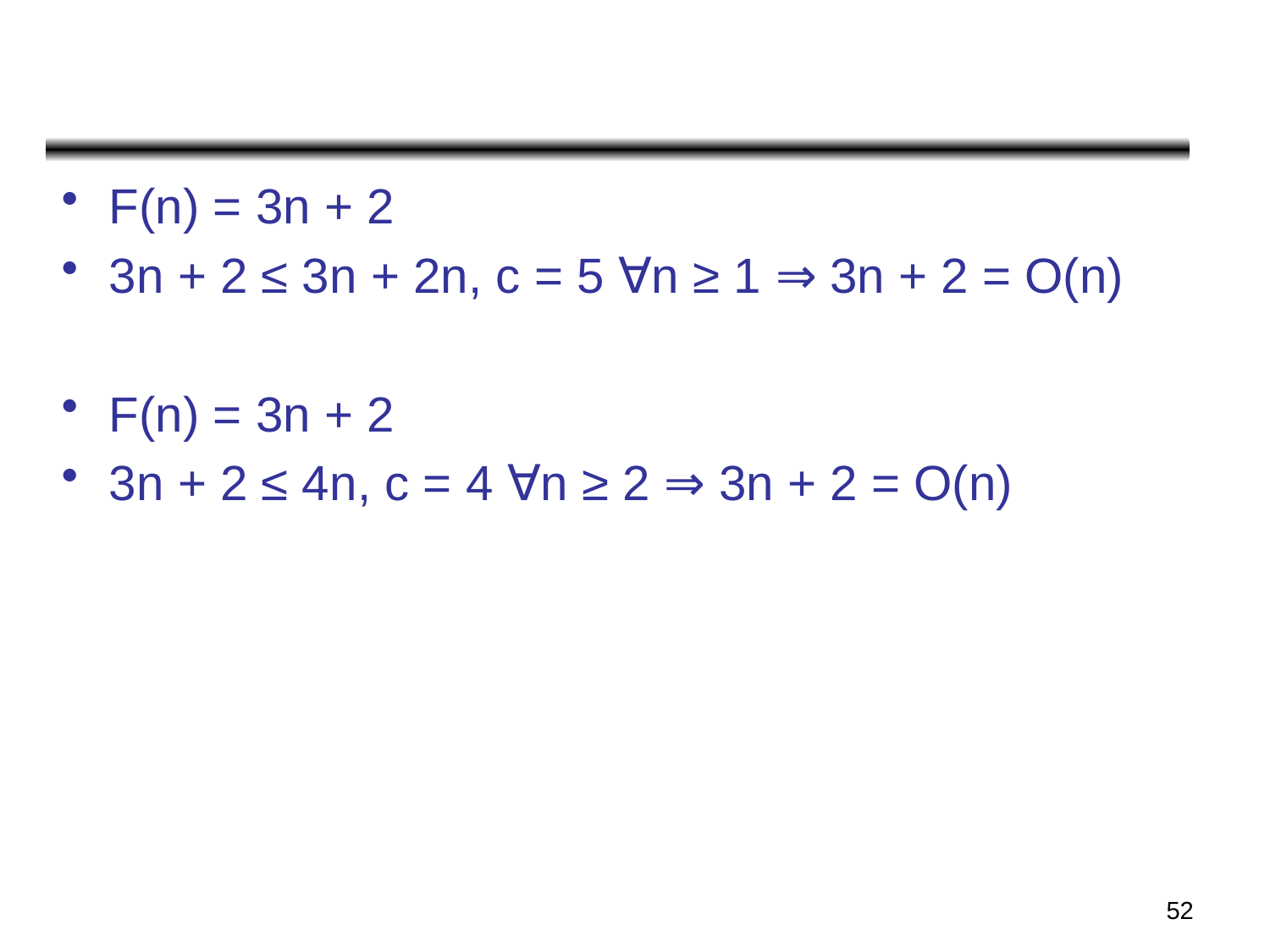

#
F(n) = 3n + 2
3n + 2 ≤ 3n + 2n, c = 5 ∀n ≥ 1 ⇒ 3n + 2 = O(n)

F(n) = 3n + 2
3n + 2 ≤ 4n, c = 4 ∀n ≥ 2 ⇒ 3n + 2 = O(n)

52